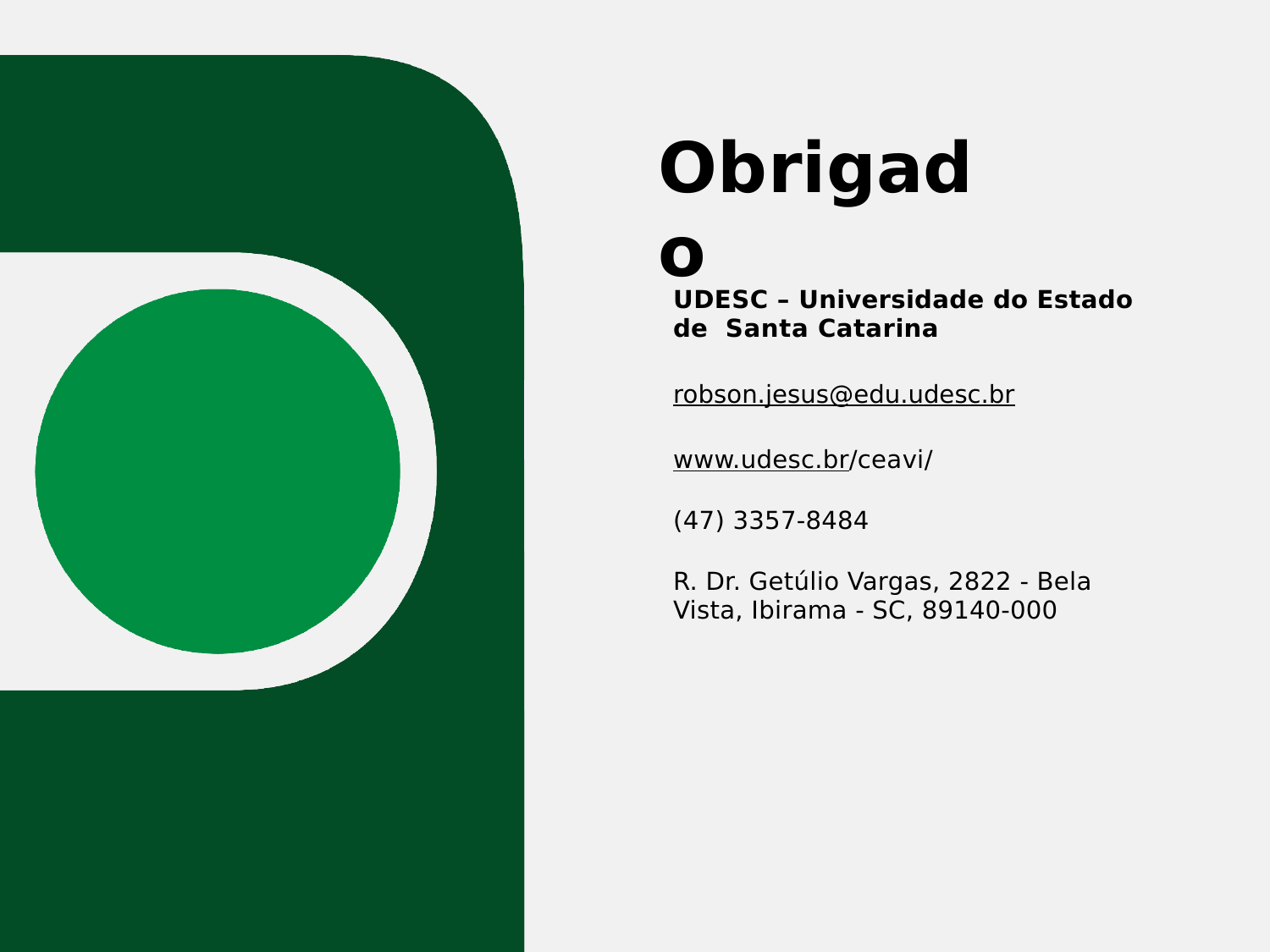

# Obrigado
UDESC – Universidade do Estado de  Santa Catarina

robson.jesus@edu.udesc.br
www.udesc.br/ceavi/

(47) 3357-8484

R. Dr. Getúlio Vargas, 2822 - Bela Vista, Ibirama - SC, 89140-000